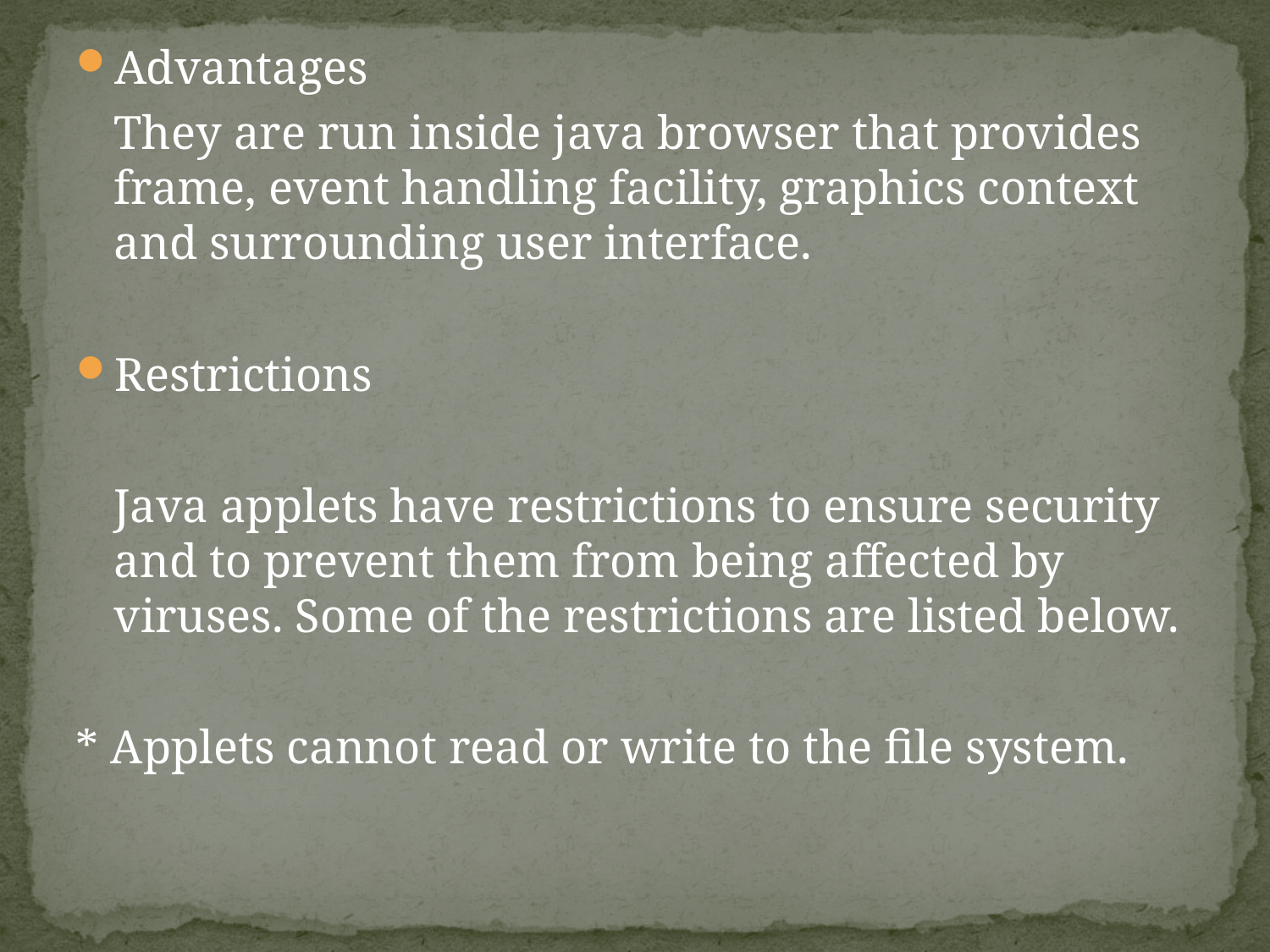

Advantages
	They are run inside java browser that provides frame, event handling facility, graphics context and surrounding user interface.

Restrictions

	Java applets have restrictions to ensure security and to prevent them from being affected by viruses. Some of the restrictions are listed below.

* Applets cannot read or write to the file system.